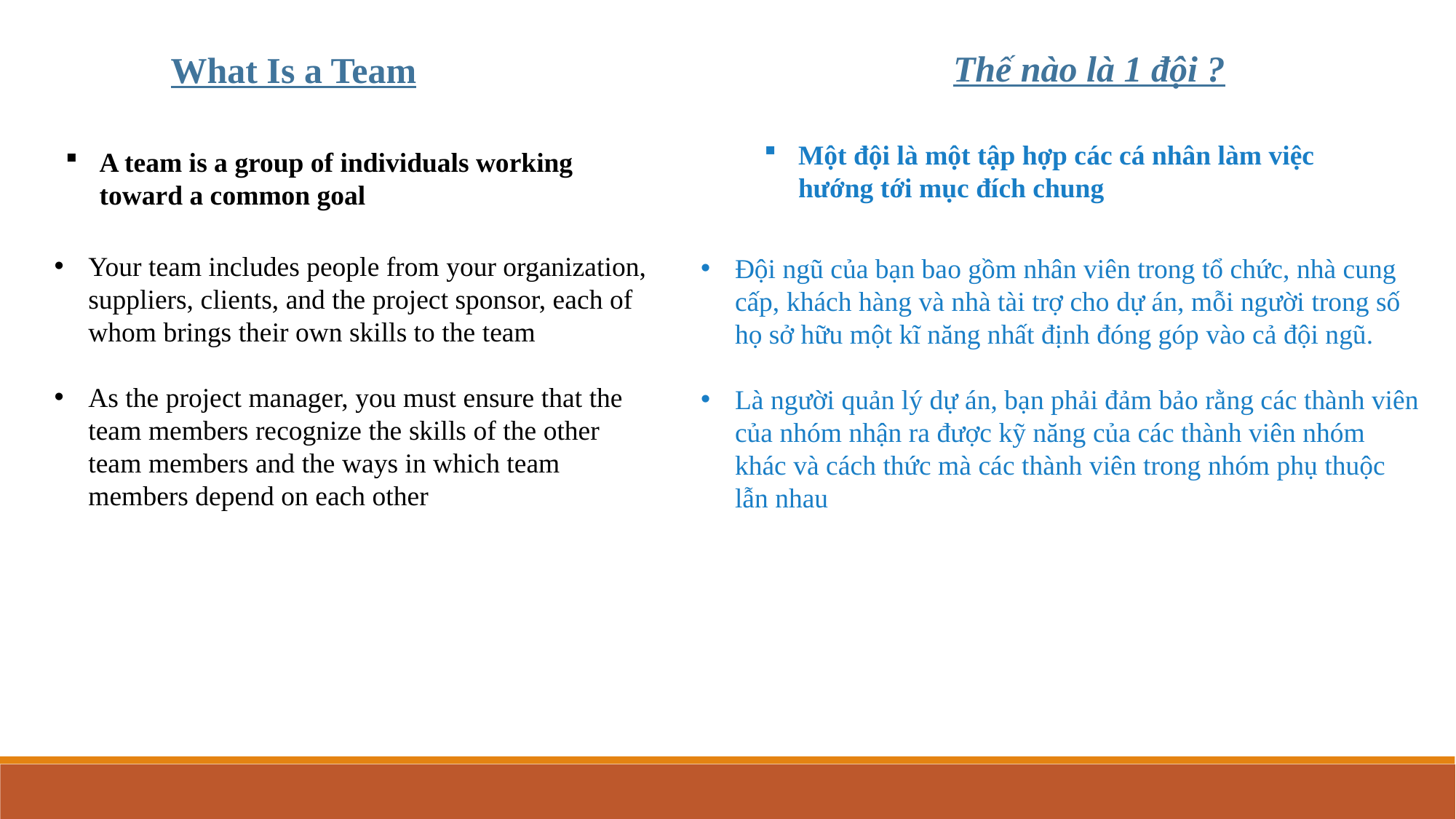

Thế nào là 1 đội ?
What Is a Team
Một đội là một tập hợp các cá nhân làm việc hướng tới mục đích chung
A team is a group of individuals working toward a common goal
Planning Processes
Your team includes people from your organization, suppliers, clients, and the project sponsor, each of whom brings their own skills to the team
As the project manager, you must ensure that the team members recognize the skills of the other team members and the ways in which team members depend on each other
Đội ngũ của bạn bao gồm nhân viên trong tổ chức, nhà cung cấp, khách hàng và nhà tài trợ cho dự án, mỗi người trong số họ sở hữu một kĩ năng nhất định đóng góp vào cả đội ngũ.
Là người quản lý dự án, bạn phải đảm bảo rằng các thành viên của nhóm nhận ra được kỹ năng của các thành viên nhóm khác và cách thức mà các thành viên trong nhóm phụ thuộc lẫn nhau
Initialing Processes

Closing Processes
Executing Processes